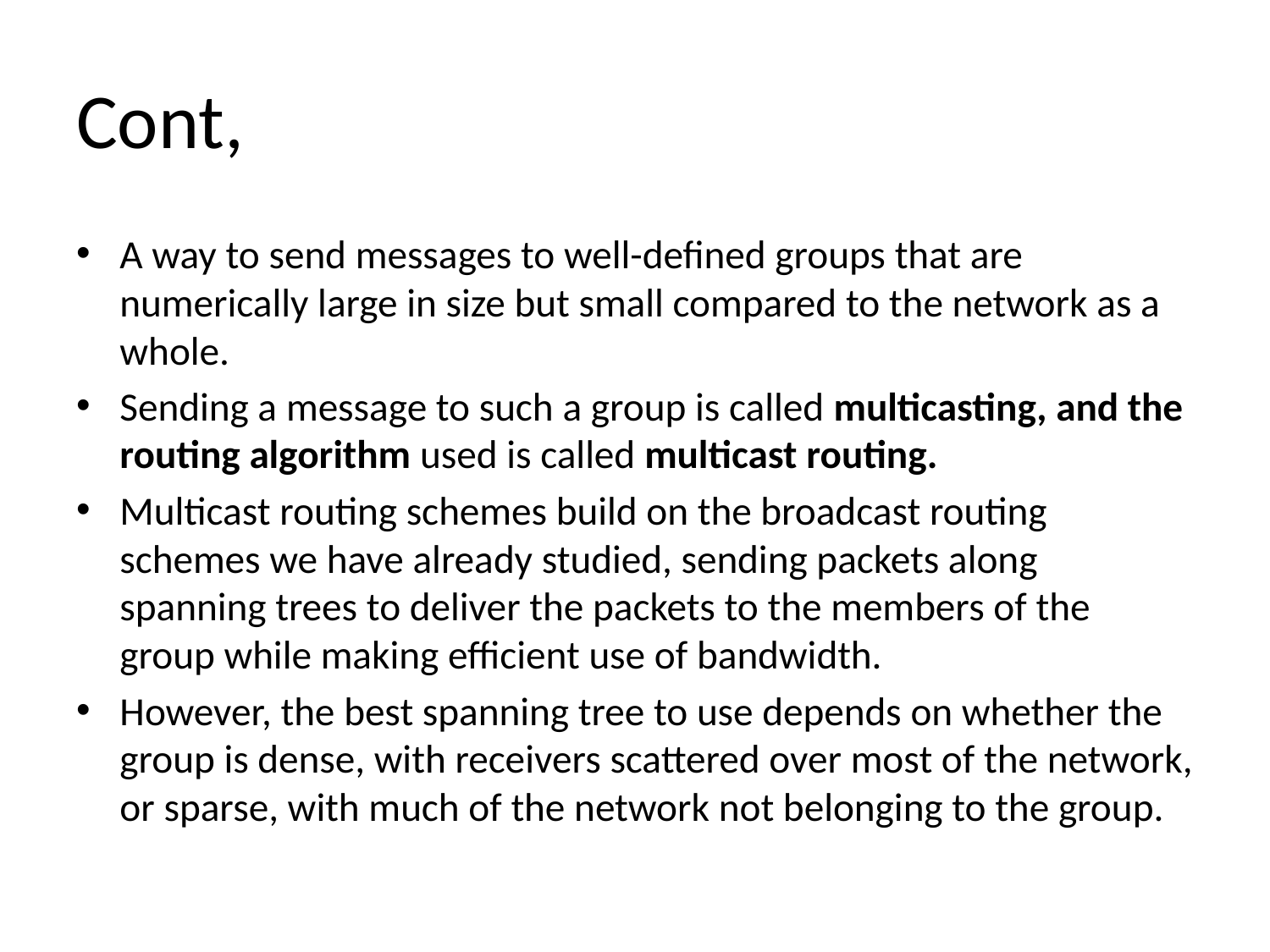

# Cont,
A way to send messages to well-defined groups that are numerically large in size but small compared to the network as a whole.
Sending a message to such a group is called multicasting, and the routing algorithm used is called multicast routing.
Multicast routing schemes build on the broadcast routing schemes we have already studied, sending packets along spanning trees to deliver the packets to the members of the group while making efficient use of bandwidth.
However, the best spanning tree to use depends on whether the group is dense, with receivers scattered over most of the network, or sparse, with much of the network not belonging to the group.